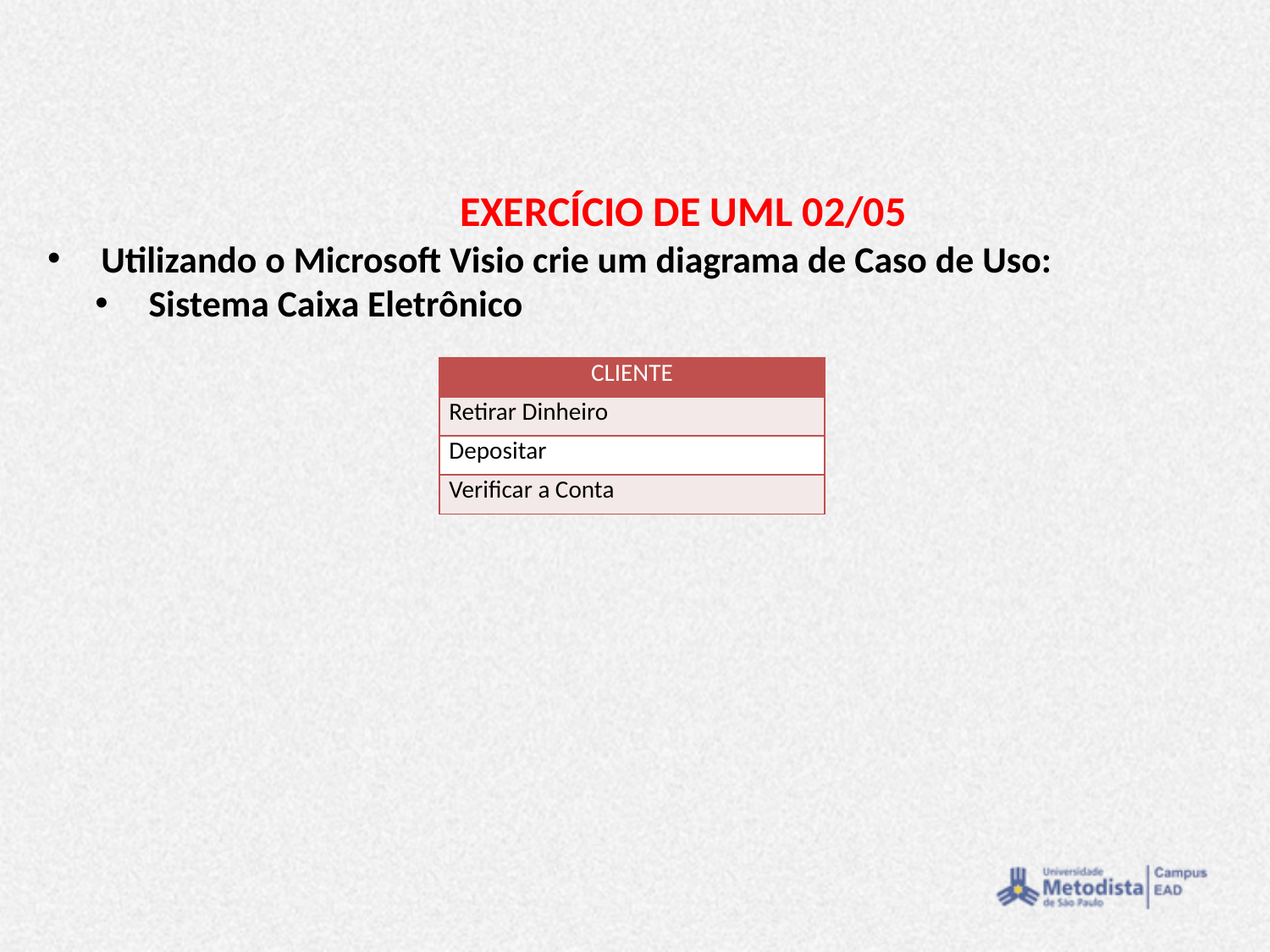

EXERCÍCIO DE UML 02/05
Utilizando o Microsoft Visio crie um diagrama de Caso de Uso:
Sistema Caixa Eletrônico
| CLIENTE |
| --- |
| Retirar Dinheiro |
| Depositar |
| Verificar a Conta |